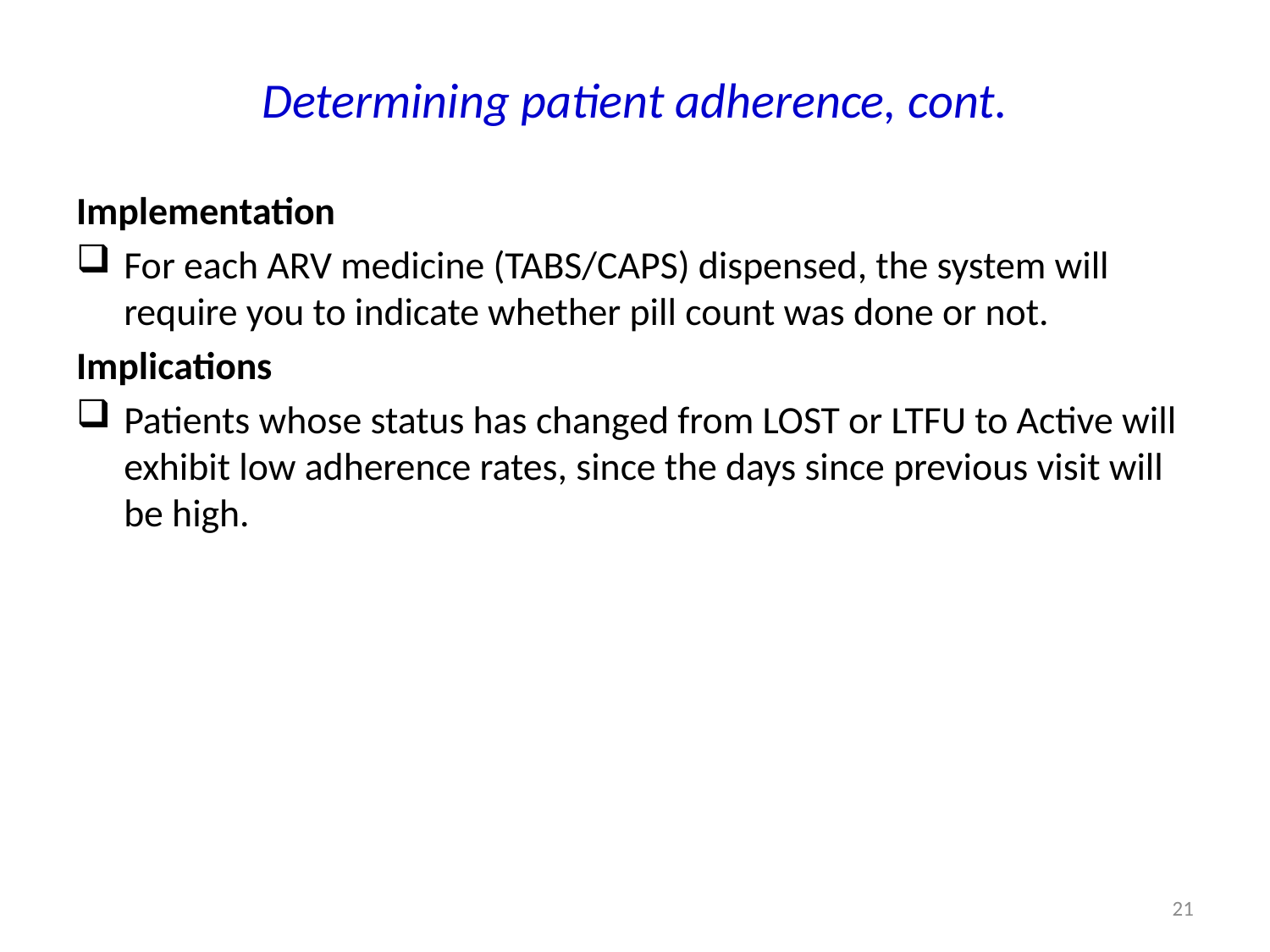

# Determining patient adherence, cont.
Implementation
For each ARV medicine (TABS/CAPS) dispensed, the system will require you to indicate whether pill count was done or not.
Implications
Patients whose status has changed from LOST or LTFU to Active will exhibit low adherence rates, since the days since previous visit will be high.

21